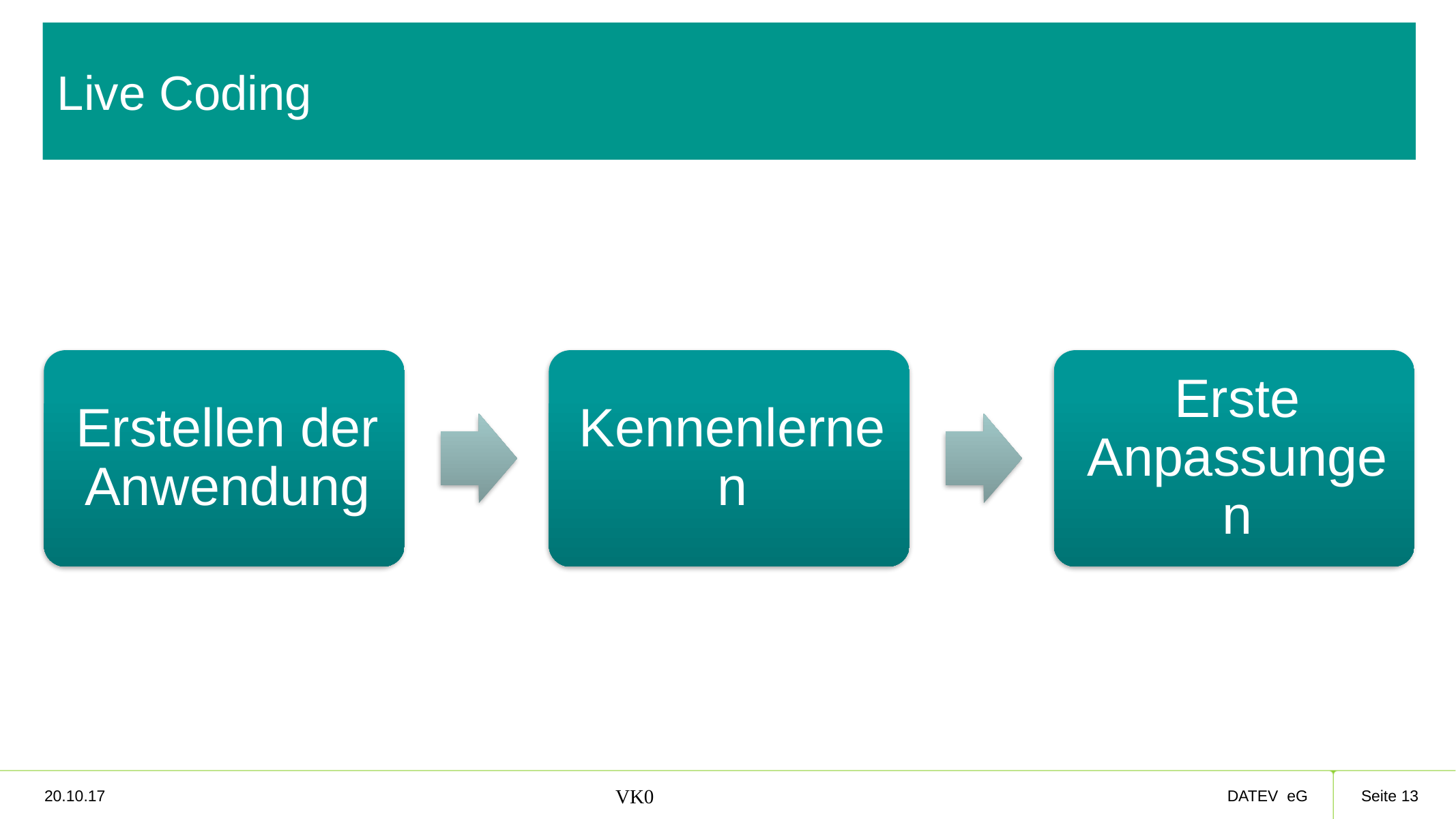

# Live Coding
Erstellen der Anwendung

Kennenlernen

Erste Anpassungen
Seite 13
20.10.17
VK0